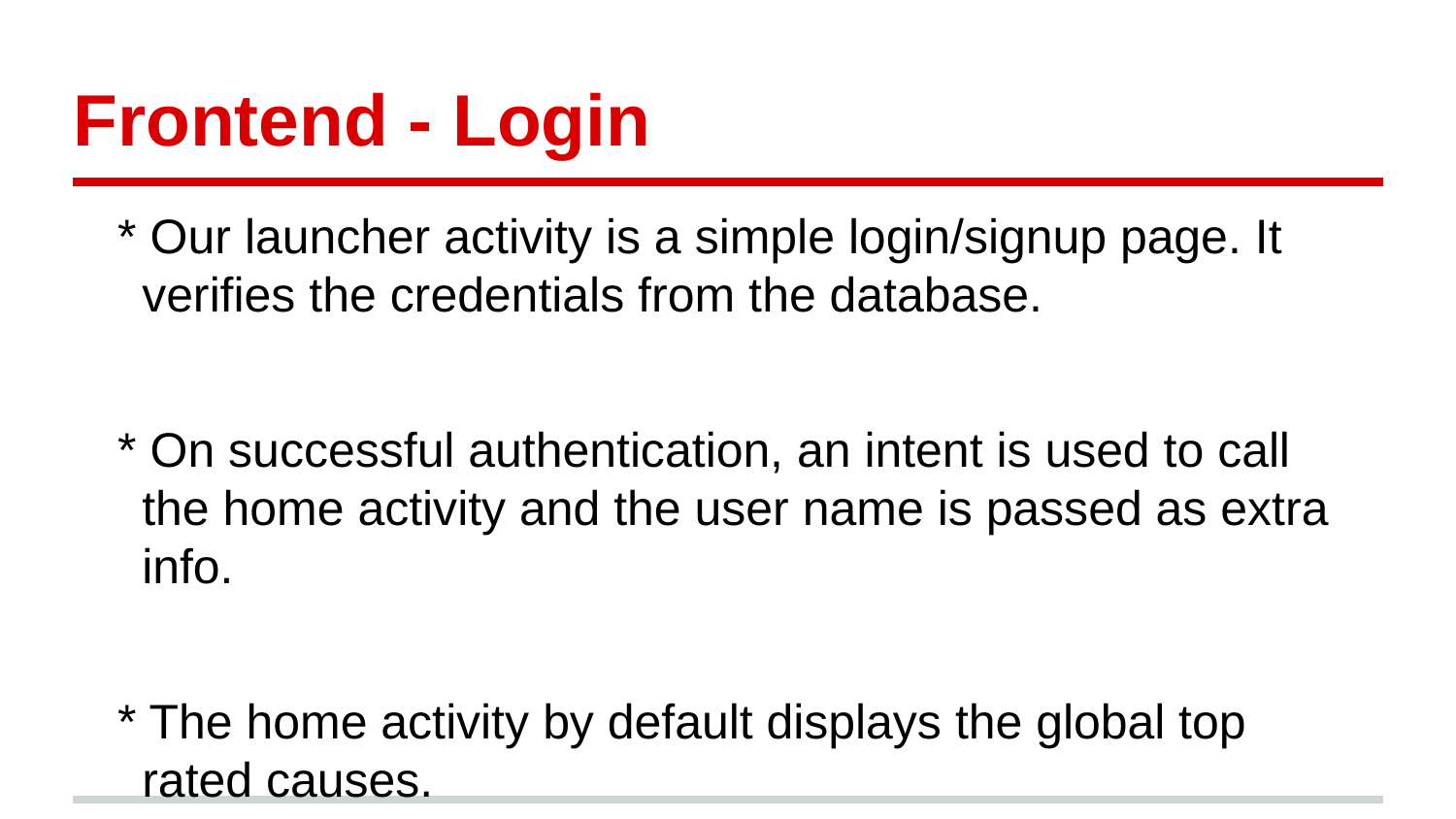

# Frontend - Login
* Our launcher activity is a simple login/signup page. It verifies the credentials from the database.

* On successful authentication, an intent is used to call the home activity and the user name is passed as extra info.

* The home activity by default displays the global top rated causes.